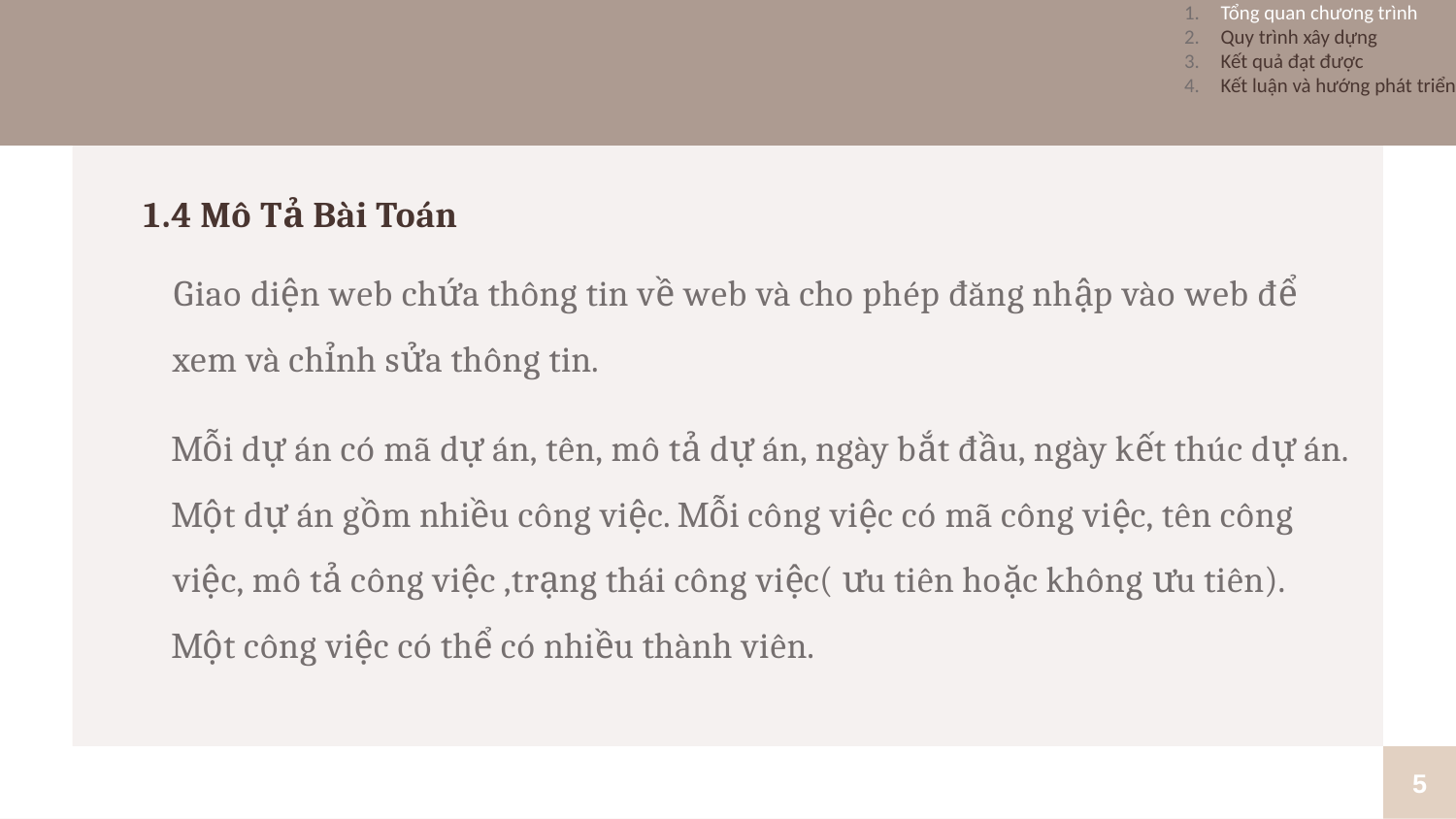

Tổng quan chương trình
Quy trình xây dựng
Kết quả đạt được
Kết luận và hướng phát triển

1.4 Mô Tả Bài Toán
Giao diện web chứa thông tin về web và cho phép đăng nhập vào web để xem và chỉnh sửa thông tin.
Mỗi dự án có mã dự án, tên, mô tả dự án, ngày bắt đầu, ngày kết thúc dự án. Một dự án gồm nhiều công việc. Mỗi công việc có mã công việc, tên công việc, mô tả công việc ,trạng thái công việc( ưu tiên hoặc không ưu tiên). Một công việc có thể có nhiều thành viên.
5